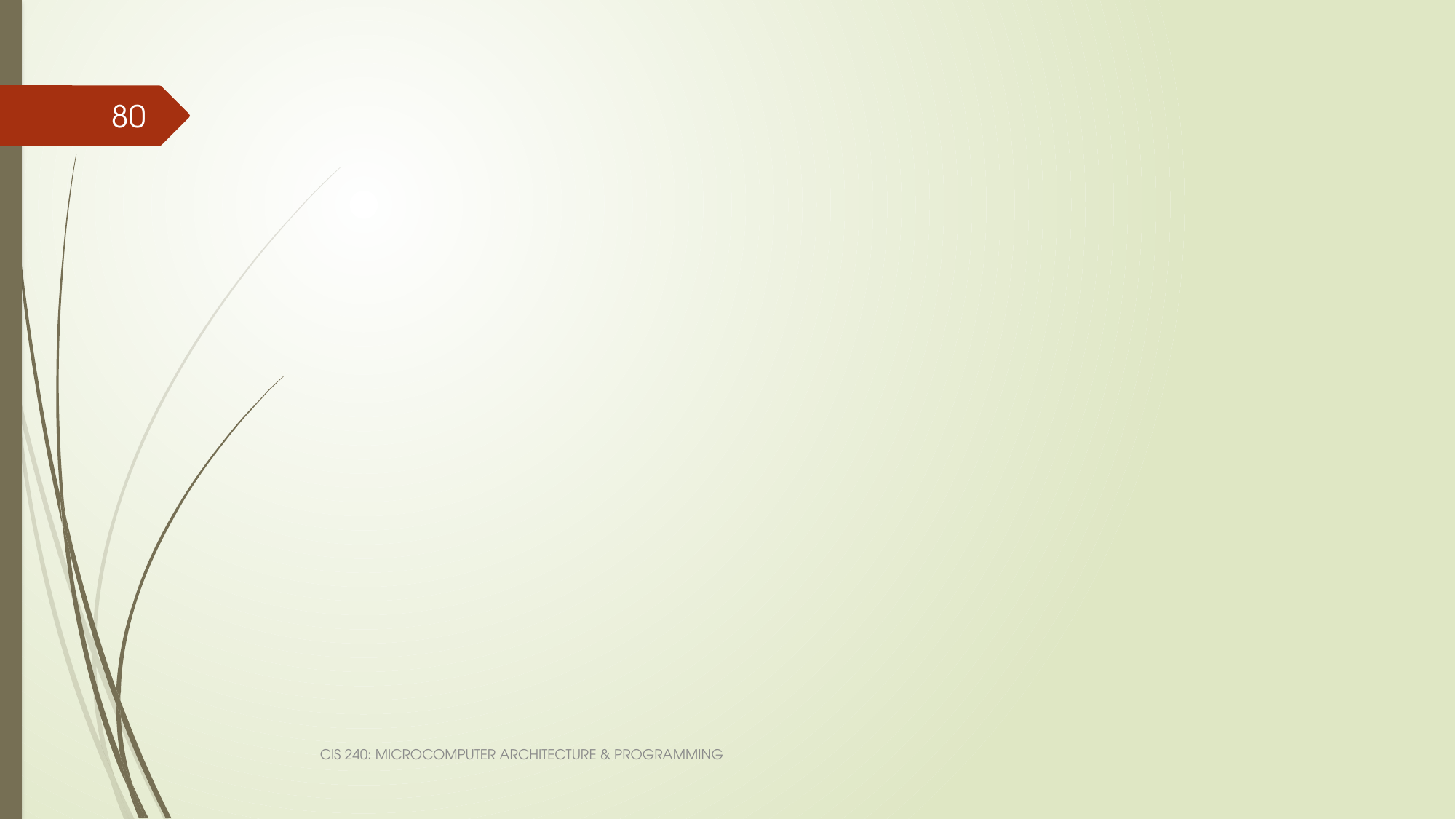

80
CIS 240: MICROCOMPUTER ARCHITECTURE & PROGRAMMING